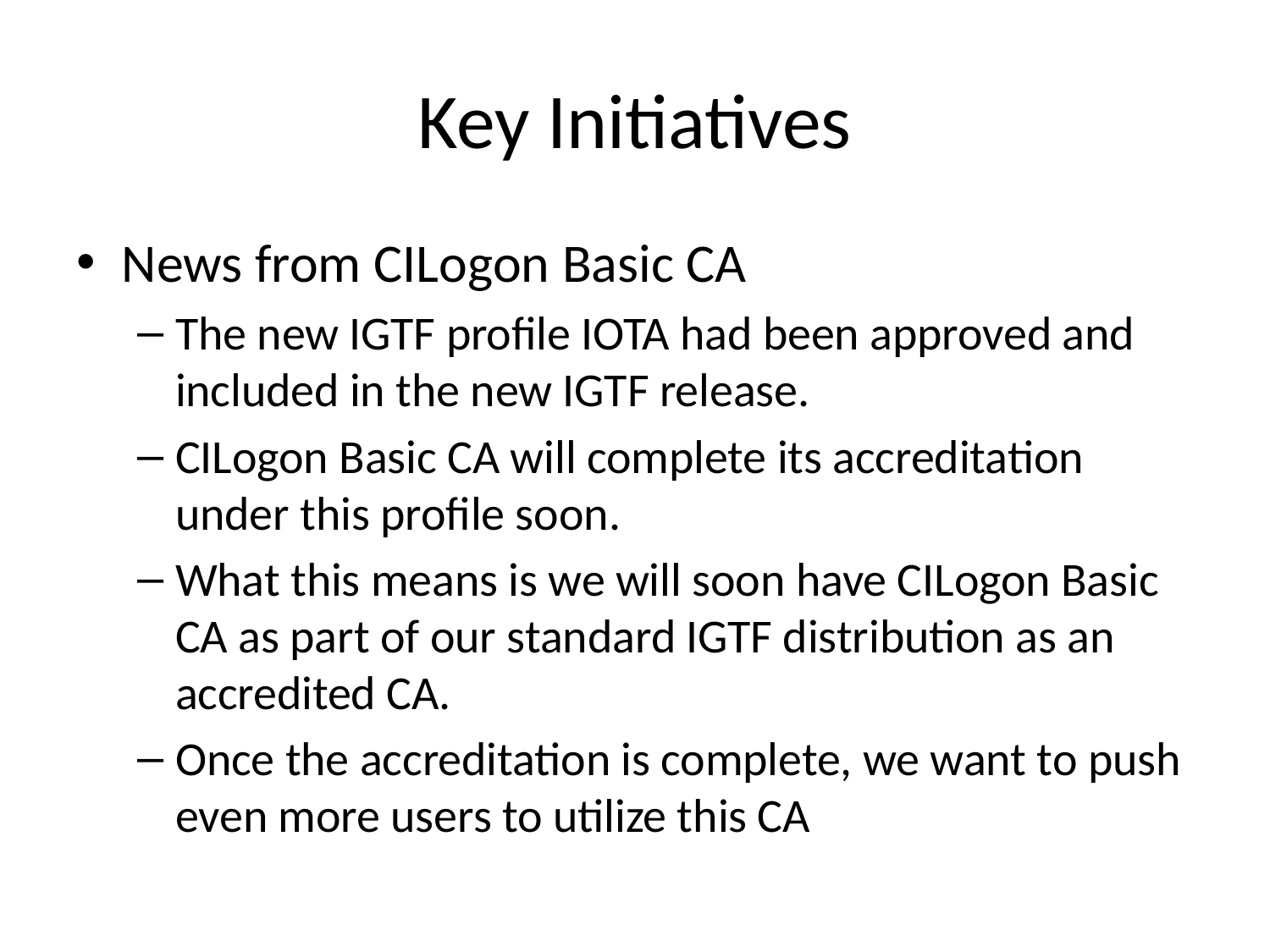

# Key Initiatives
News from CILogon Basic CA
The new IGTF profile IOTA had been approved and included in the new IGTF release.
CILogon Basic CA will complete its accreditation under this profile soon.
What this means is we will soon have CILogon Basic CA as part of our standard IGTF distribution as an accredited CA.
Once the accreditation is complete, we want to push even more users to utilize this CA